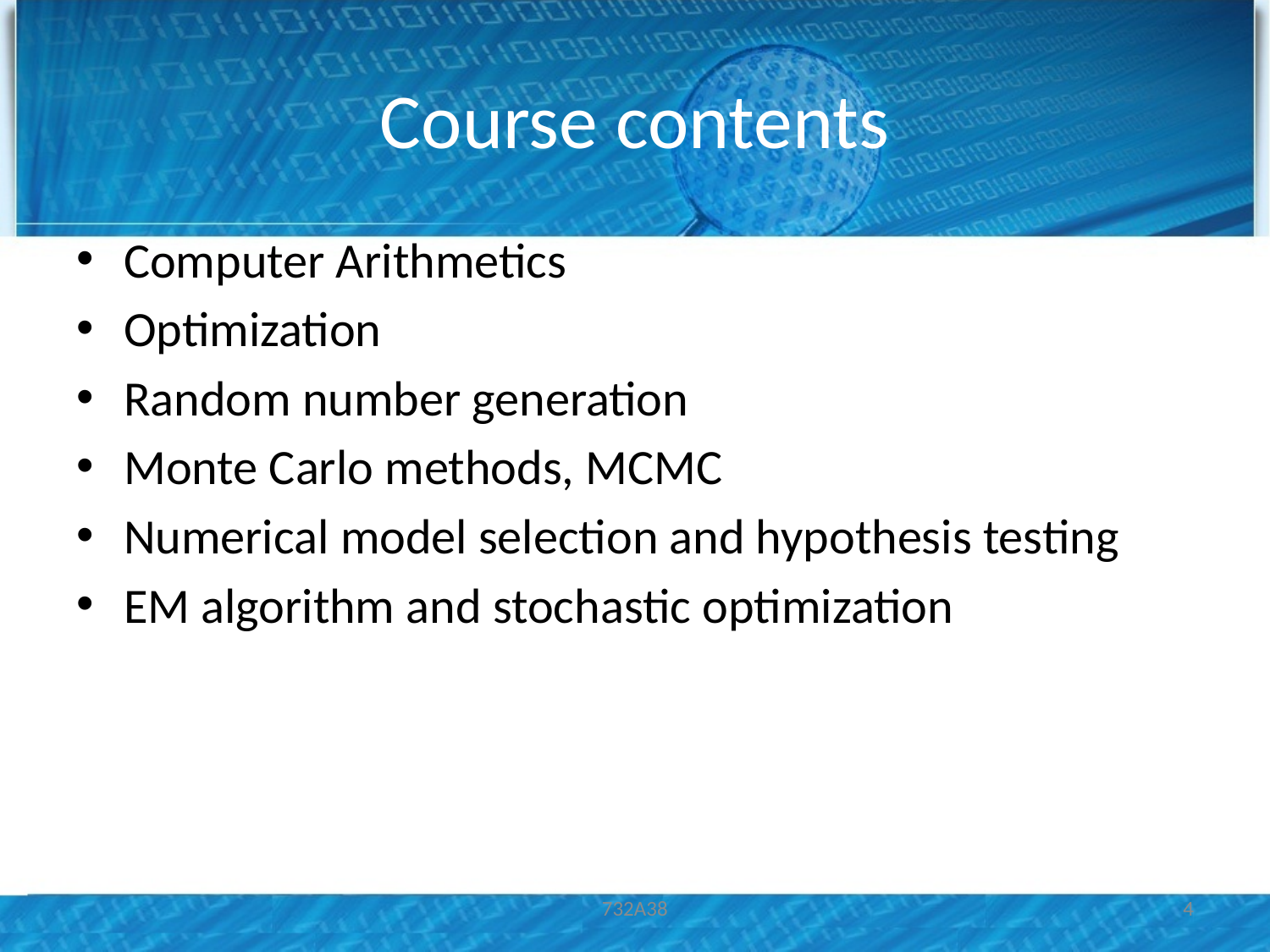

# Course contents
Computer Arithmetics
Optimization
Random number generation
Monte Carlo methods, MCMC
Numerical model selection and hypothesis testing
EM algorithm and stochastic optimization

732A38
4